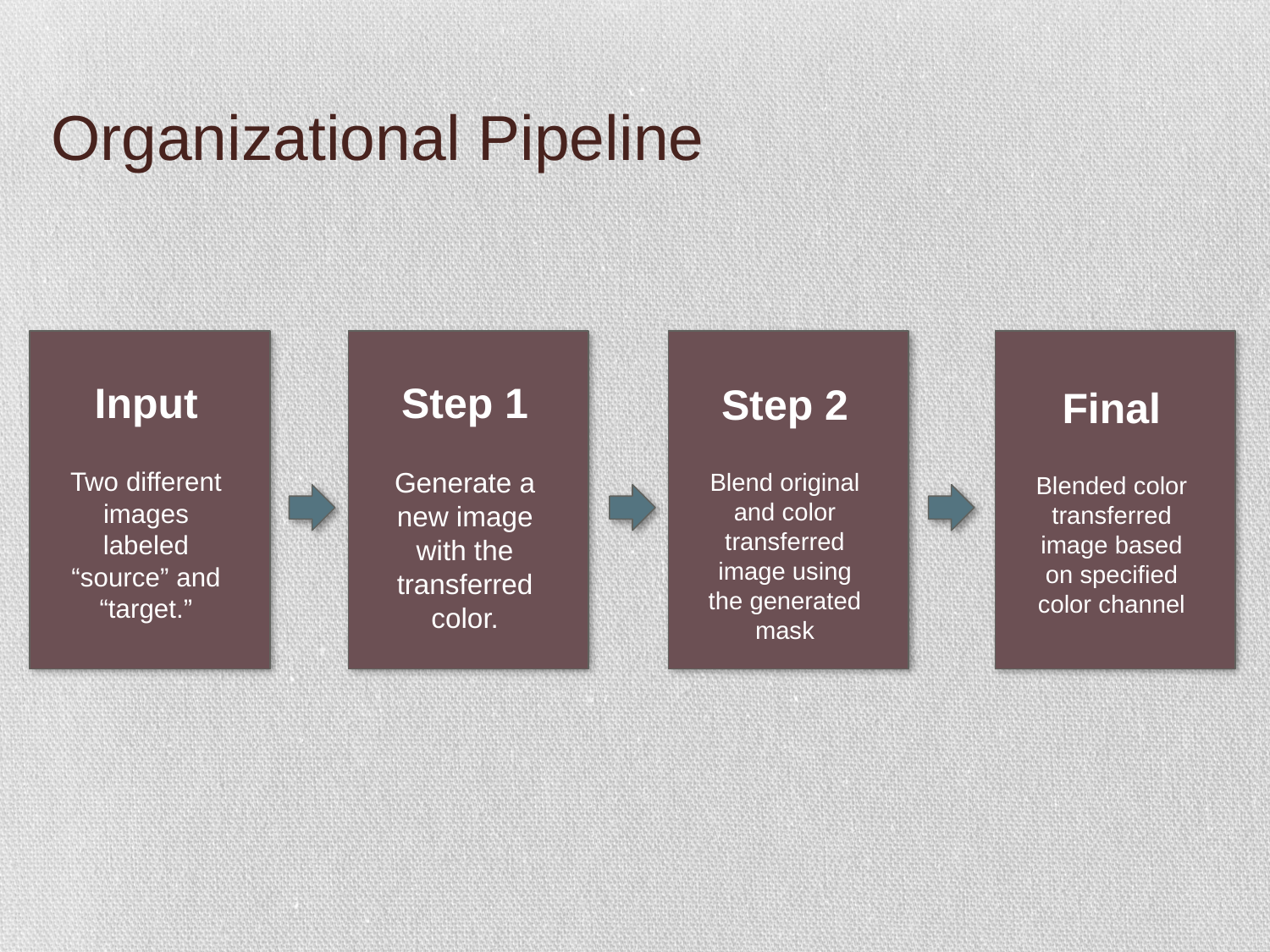

# Organizational Pipeline

Input

Two different images labeled “source” and “target.”
Step 1

Generate a new image with the transferred color.
Step 2

Blend original and color transferred image using the generated mask
Final

Blended color transferred image based on specified color channel